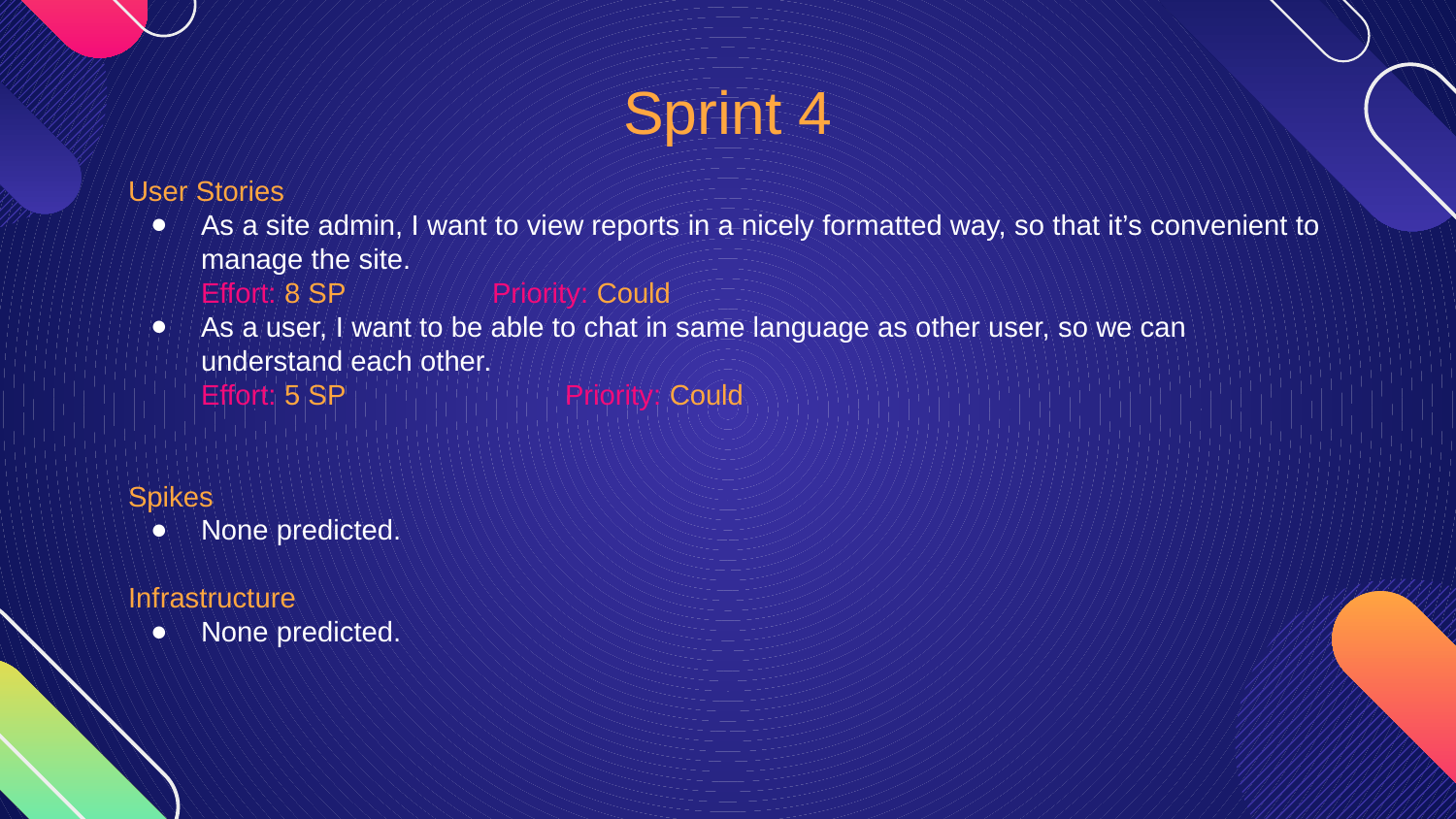

# Sprint 4
User Stories
As a site admin, I want to view reports in a nicely formatted way, so that it’s convenient to manage the site.
Effort: 8 SP		Priority: Could
As a user, I want to be able to chat in same language as other user, so we can understand each other.
Effort: 5 SP		Priority: Could

Spikes
None predicted.

Infrastructure
None predicted.